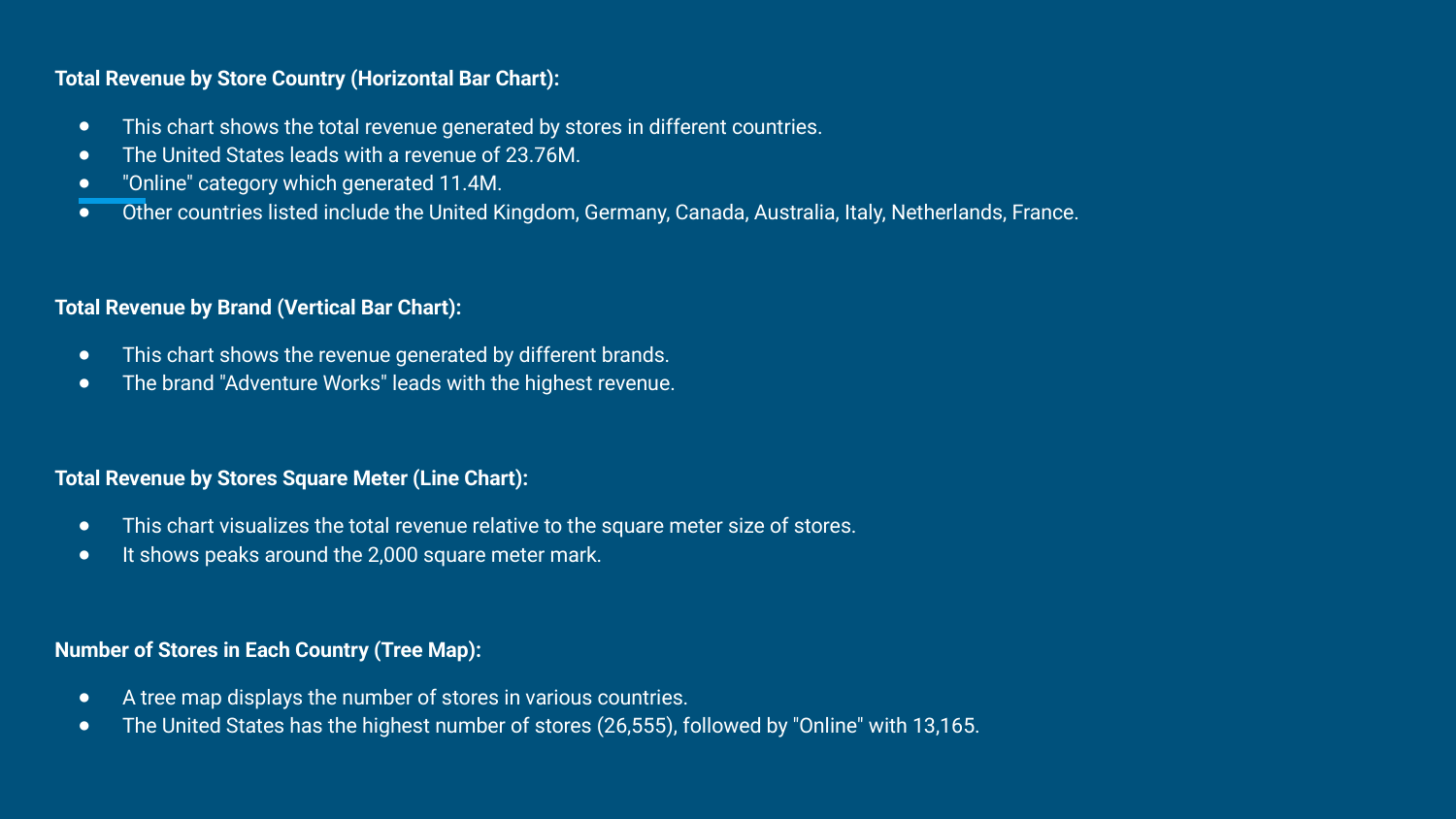

Total Revenue by Store Country (Horizontal Bar Chart):
This chart shows the total revenue generated by stores in different countries.
The United States leads with a revenue of 23.76M.
"Online" category which generated 11.4M.
Other countries listed include the United Kingdom, Germany, Canada, Australia, Italy, Netherlands, France.

Total Revenue by Brand (Vertical Bar Chart):
This chart shows the revenue generated by different brands.
The brand "Adventure Works" leads with the highest revenue.

Total Revenue by Stores Square Meter (Line Chart):
This chart visualizes the total revenue relative to the square meter size of stores.
It shows peaks around the 2,000 square meter mark.

Number of Stores in Each Country (Tree Map):
A tree map displays the number of stores in various countries.
The United States has the highest number of stores (26,555), followed by "Online" with 13,165.